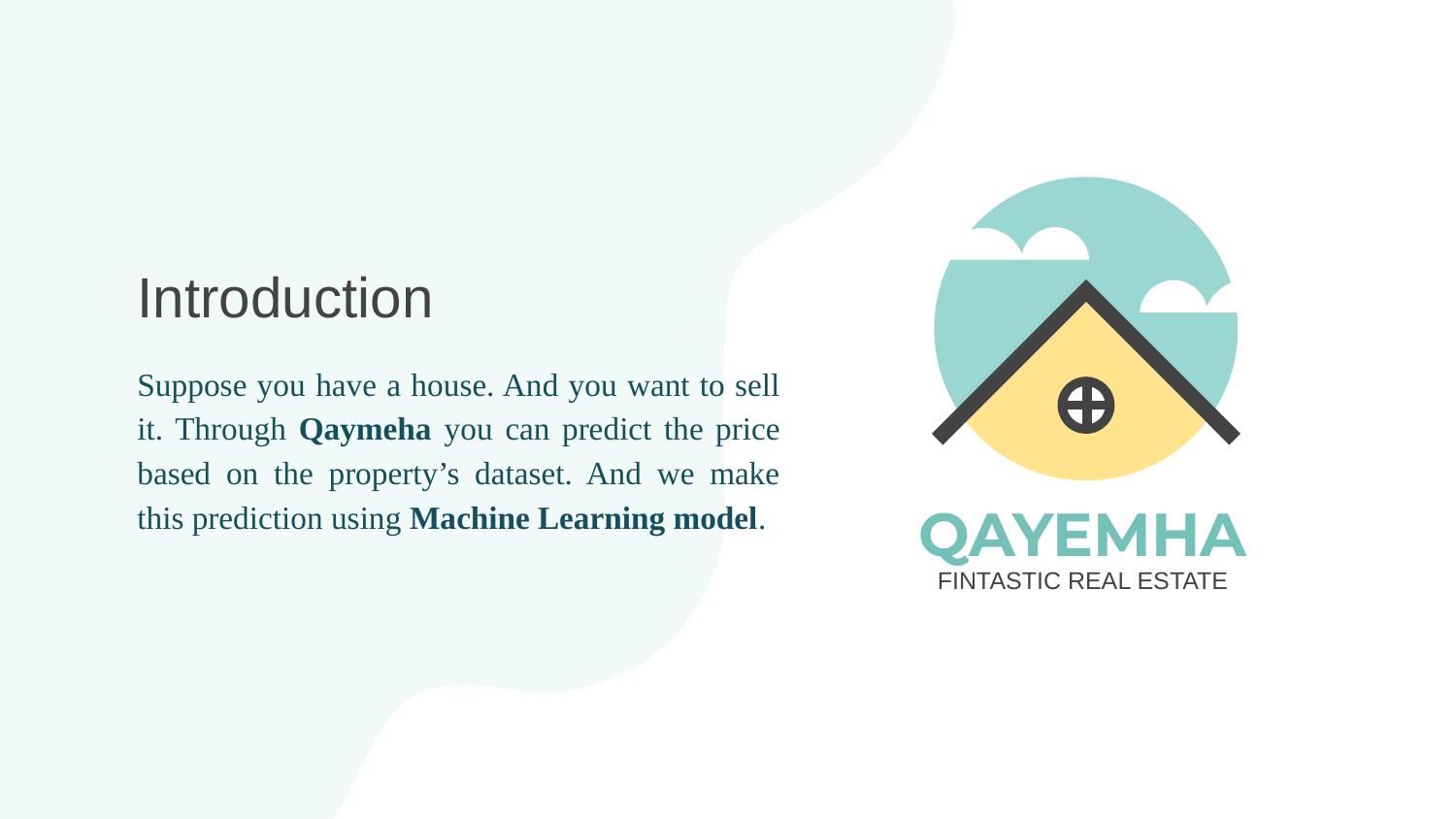

# Introduction
Suppose you have a house. And you want to sell it. Through Qaymeha you can predict the price based on the property’s dataset. And we make this prediction using Machine Learning model.
QAYEMHA
FINTASTIC REAL ESTATE